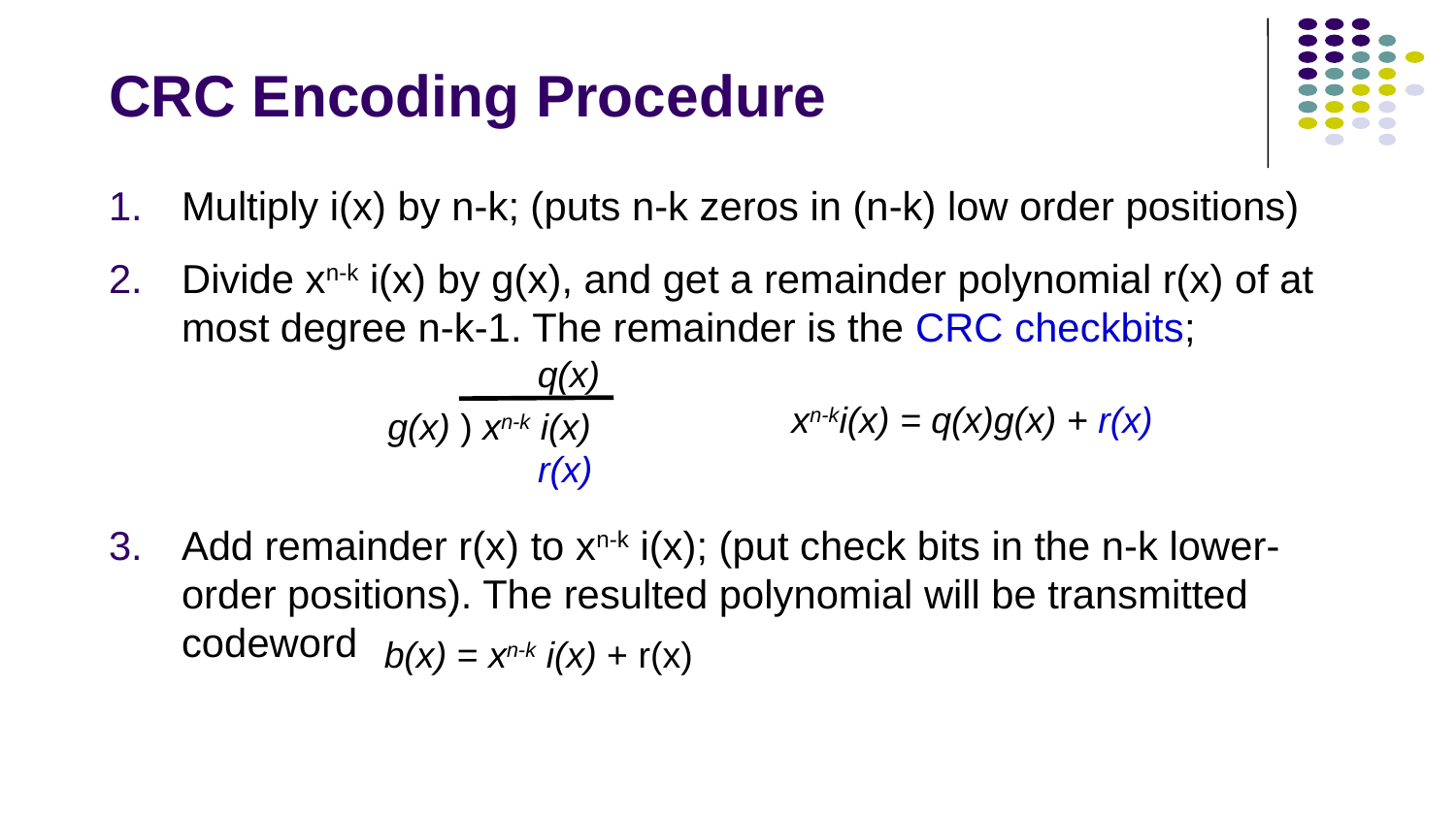

# CRC Encoding Procedure
Multiply i(x) by n-k; (puts n-k zeros in (n-k) low order positions)
Divide xn-k i(x) by g(x), and get a remainder polynomial r(x) of at most degree n-k-1. The remainder is the CRC checkbits;

Add remainder r(x) to xn-k i(x); (put check bits in the n-k lower-order positions). The resulted polynomial will be transmitted codeword
q(x)
xn-ki(x) = q(x)g(x) + r(x)
g(x) ) xn-k i(x)

r(x)
b(x) = xn-k i(x) + r(x)